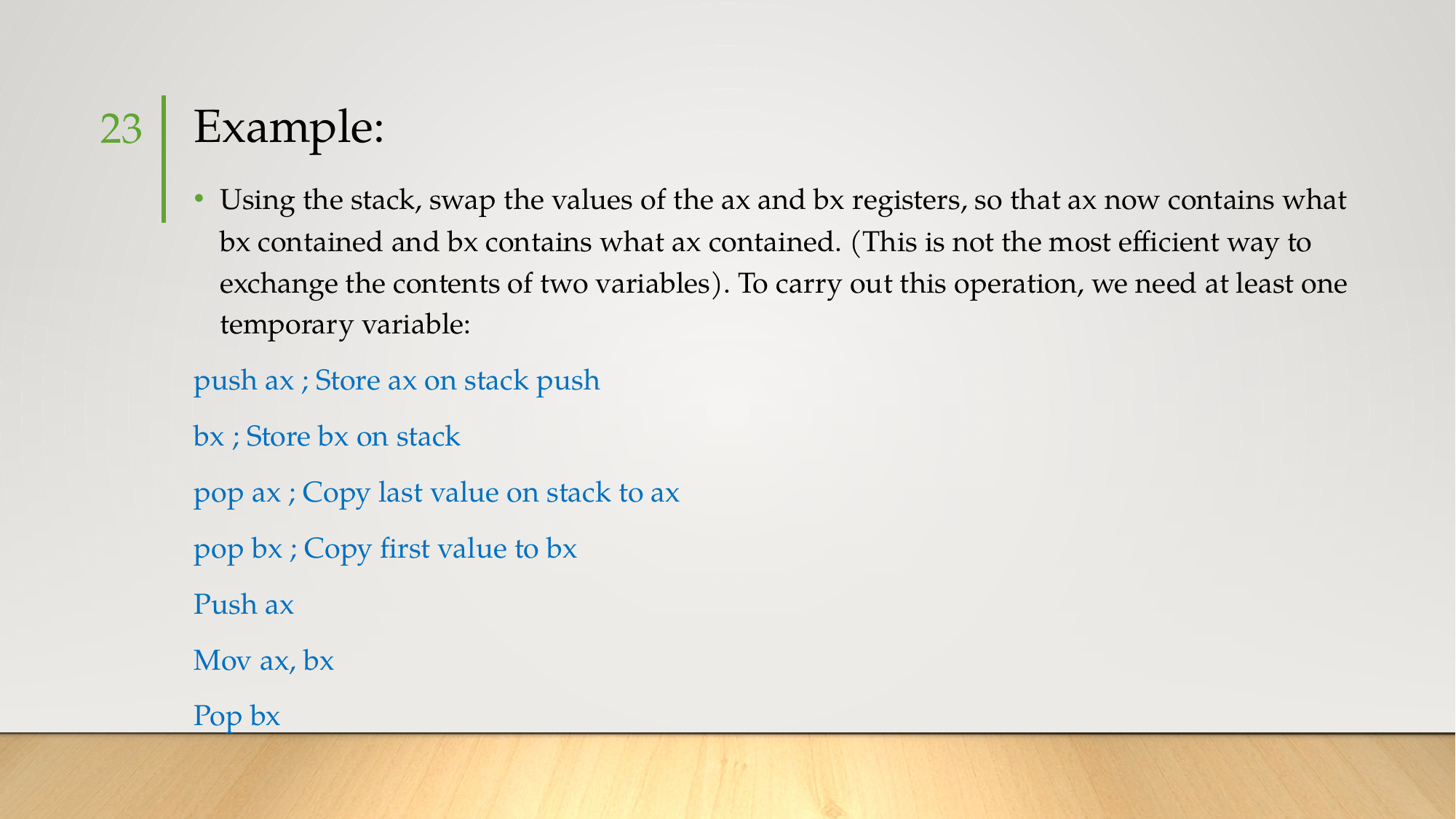

23
# Example:
Using the stack, swap the values of the ax and bx registers, so that ax now contains what bx contained and bx contains what ax contained. (This is not the most efficient way to exchange the contents of two variables). To carry out this operation, we need at least one temporary variable:
push ax ; Store ax on stack push
bx ; Store bx on stack
pop ax ; Copy last value on stack to ax
pop bx ; Copy first value to bx
Push ax
Mov ax, bx
Pop bx